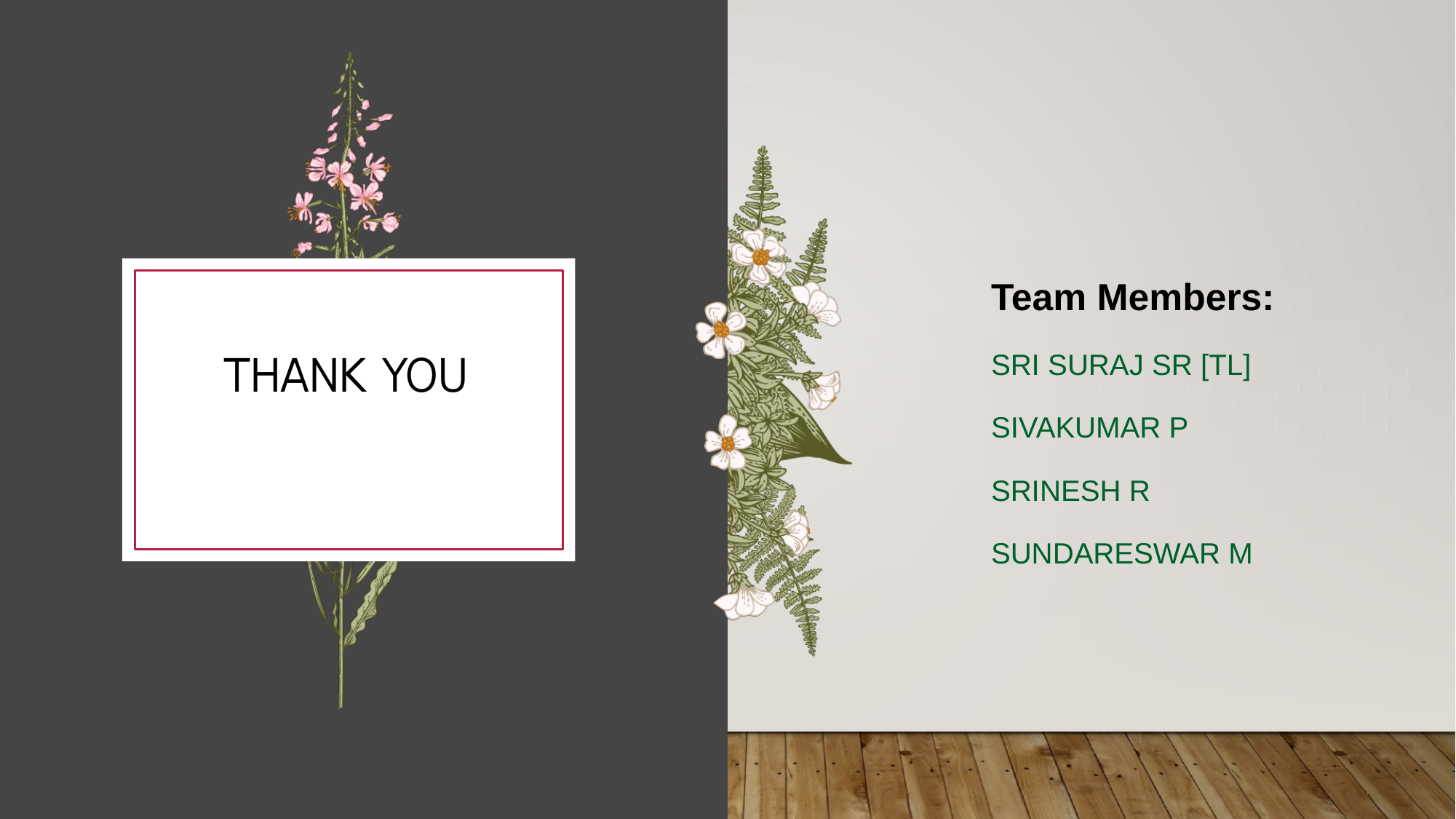

Team Members:
SRI SURAJ SR [TL]
SIVAKUMAR P
SRINESH R
SUNDARESWAR M
# Thank you